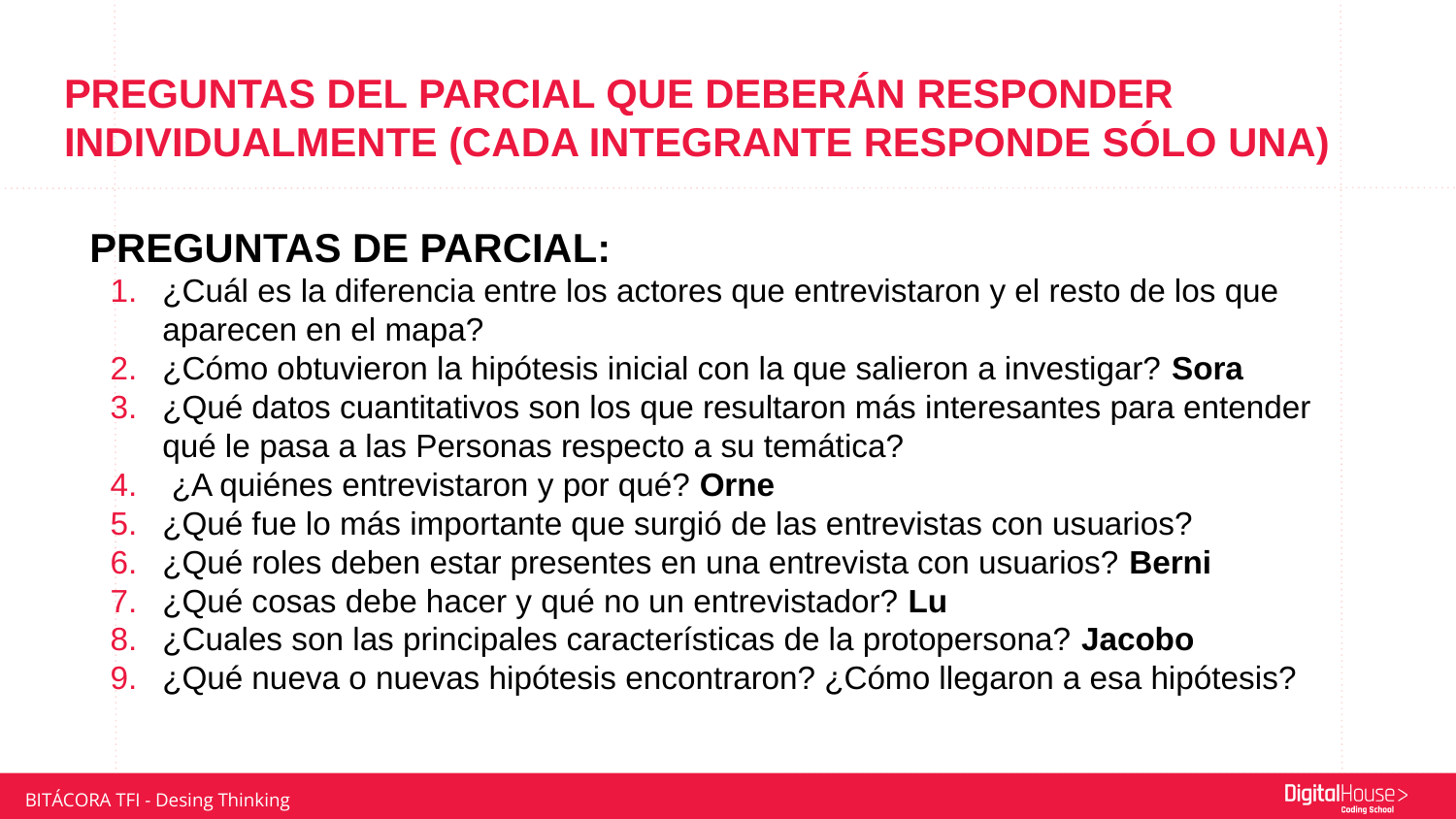

# PREGUNTAS DEL PARCIAL QUE DEBERÁN RESPONDER INDIVIDUALMENTE (CADA INTEGRANTE RESPONDE SÓLO UNA)
PREGUNTAS DE PARCIAL:
¿Cuál es la diferencia entre los actores que entrevistaron y el resto de los que aparecen en el mapa?
¿Cómo obtuvieron la hipótesis inicial con la que salieron a investigar? Sora
¿Qué datos cuantitativos son los que resultaron más interesantes para entender qué le pasa a las Personas respecto a su temática?
 ¿A quiénes entrevistaron y por qué? Orne
¿Qué fue lo más importante que surgió de las entrevistas con usuarios?
¿Qué roles deben estar presentes en una entrevista con usuarios? Berni
¿Qué cosas debe hacer y qué no un entrevistador? Lu
¿Cuales son las principales características de la protopersona? Jacobo
¿Qué nueva o nuevas hipótesis encontraron? ¿Cómo llegaron a esa hipótesis?